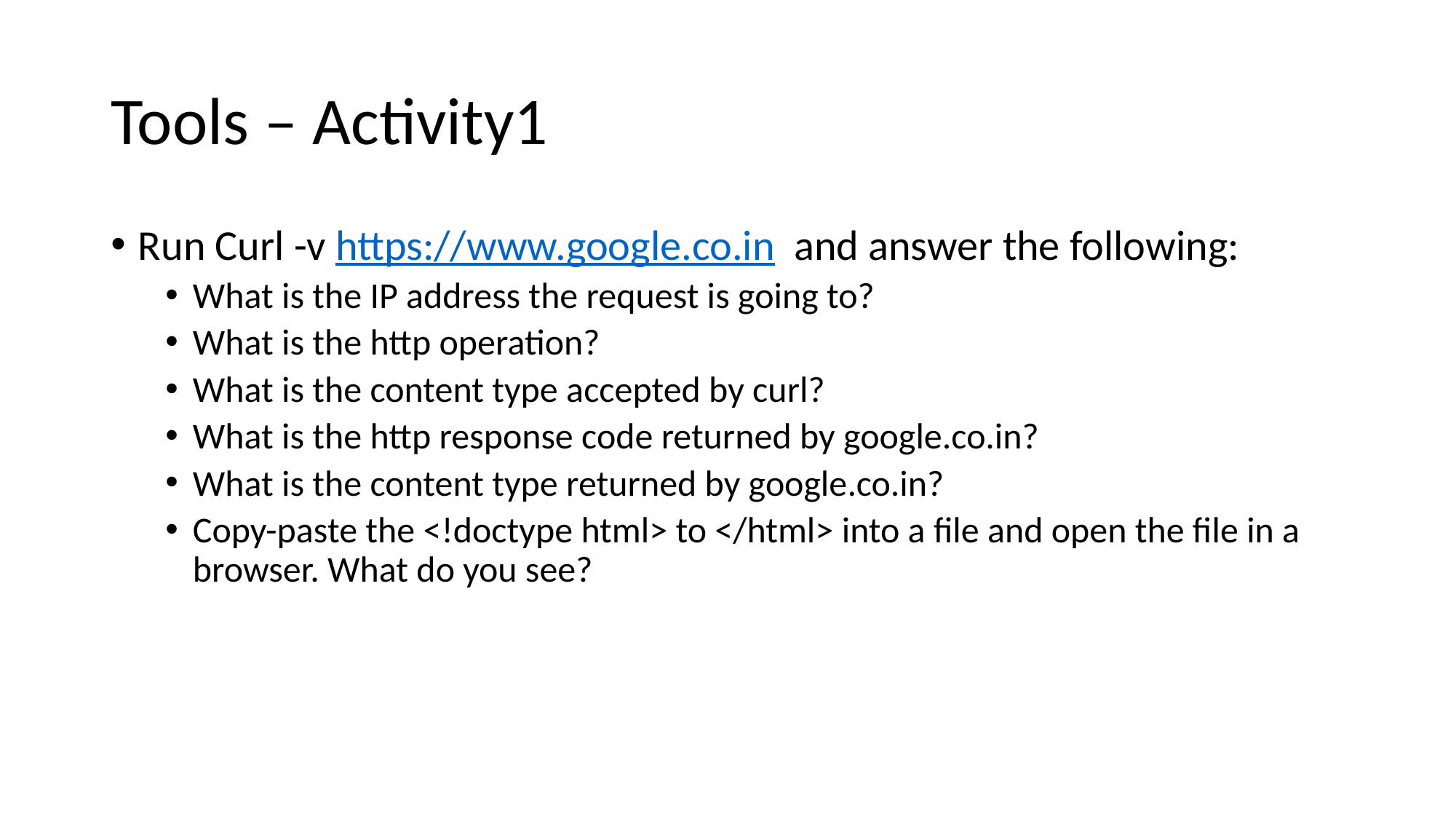

# Tools – Activity1
Run Curl -v https://www.google.co.in  and answer the following:
What is the IP address the request is going to?
What is the http operation?
What is the content type accepted by curl?
What is the http response code returned by google.co.in?
What is the content type returned by google.co.in?
Copy-paste the <!doctype html> to </html> into a file and open the file in a browser. What do you see?